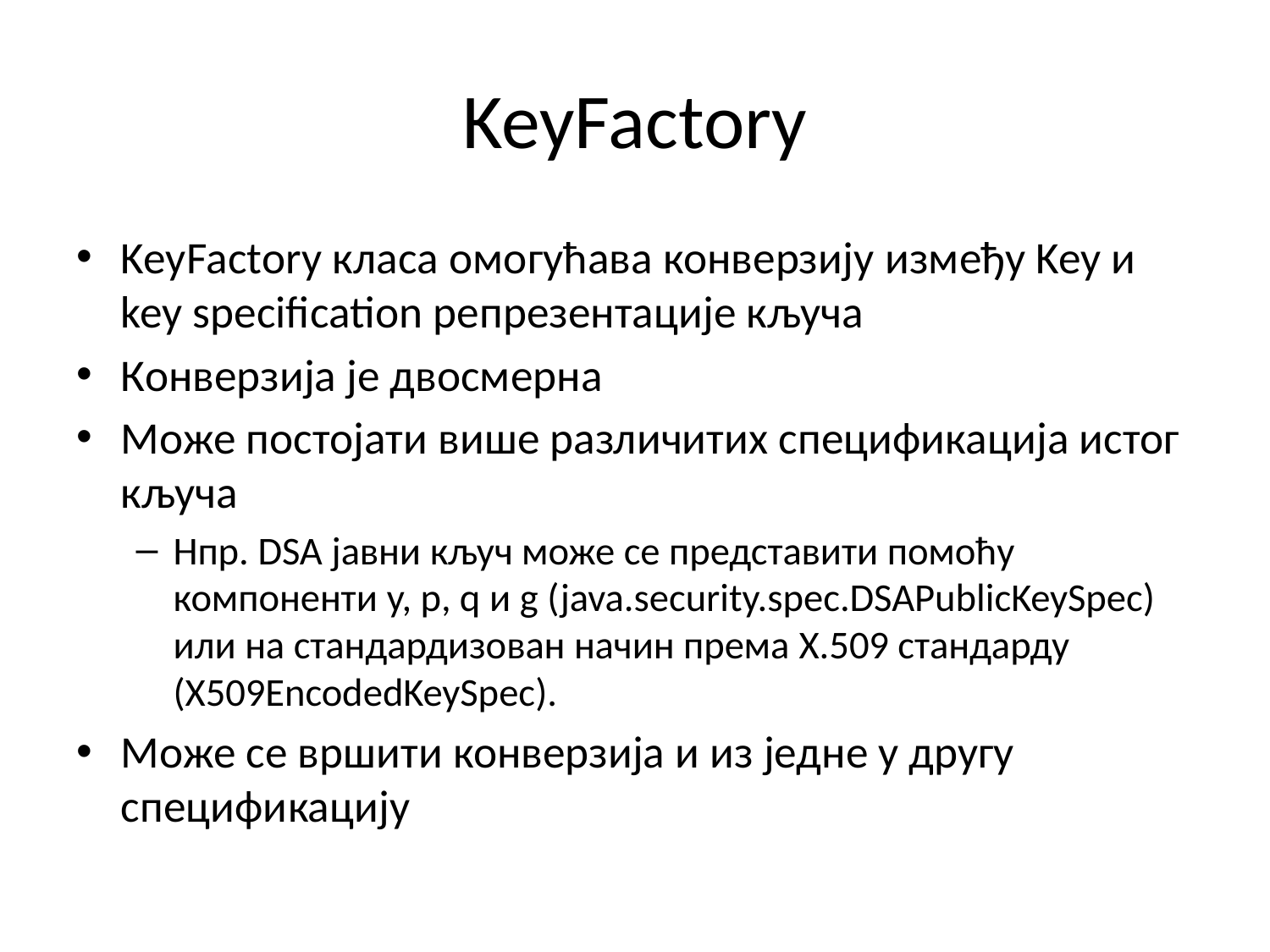

# KeyFactory
KeyFactory класа омогућава конверзију између Key и key specification репрезентације кључа
Конверзија је двосмерна
Може постојати више различитих спецификација истог кључа
Нпр. DSA јавни кључ може се представити помоћу компоненти y, p, q и g (java.security.spec.DSAPublicKeySpec) или на стандардизован начин према X.509 стандарду (X509EncodedKeySpec).
Може се вршити конверзија и из једне у другу спецификацију